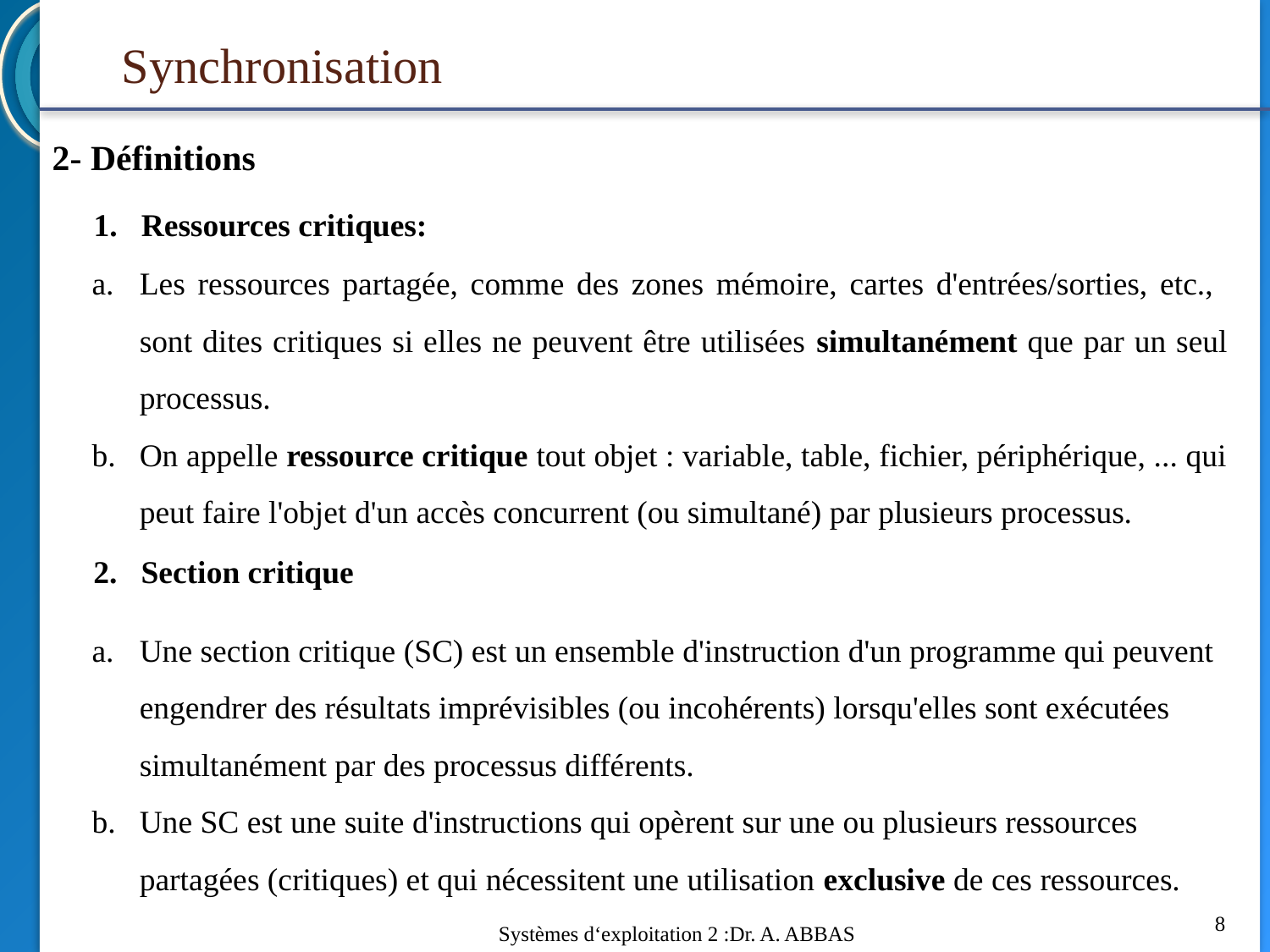

Synchronisation
2- Définitions
Ressources critiques:
Les ressources partagée, comme des zones mémoire, cartes d'entrées/sorties, etc.,  sont dites critiques si elles ne peuvent être utilisées simultanément que par un seul processus.
On appelle ressource critique tout objet : variable, table, fichier, périphérique, ... qui peut faire l'objet d'un accès concurrent (ou simultané) par plusieurs processus.
Section critique
Une section critique (SC) est un ensemble d'instruction d'un programme qui peuvent engendrer des résultats imprévisibles (ou incohérents) lorsqu'elles sont exécutées simultanément par des processus différents.
Une SC est une suite d'instructions qui opèrent sur une ou plusieurs ressources partagées (critiques) et qui nécessitent une utilisation exclusive de ces ressources.
8
Systèmes d‘exploitation 2 :Dr. A. ABBAS